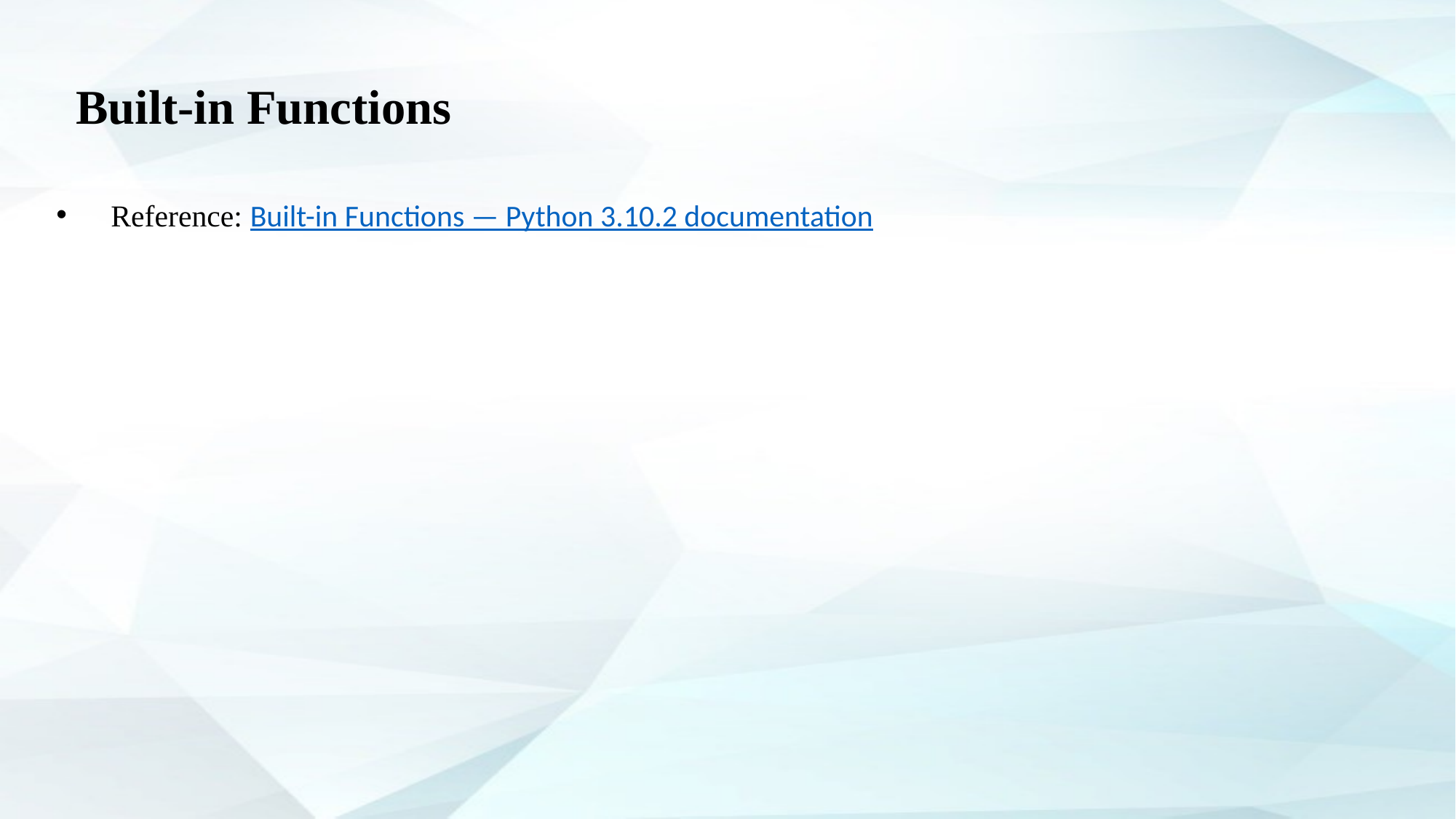

# Built-in Functions
Reference: Built-in Functions — Python 3.10.2 documentation